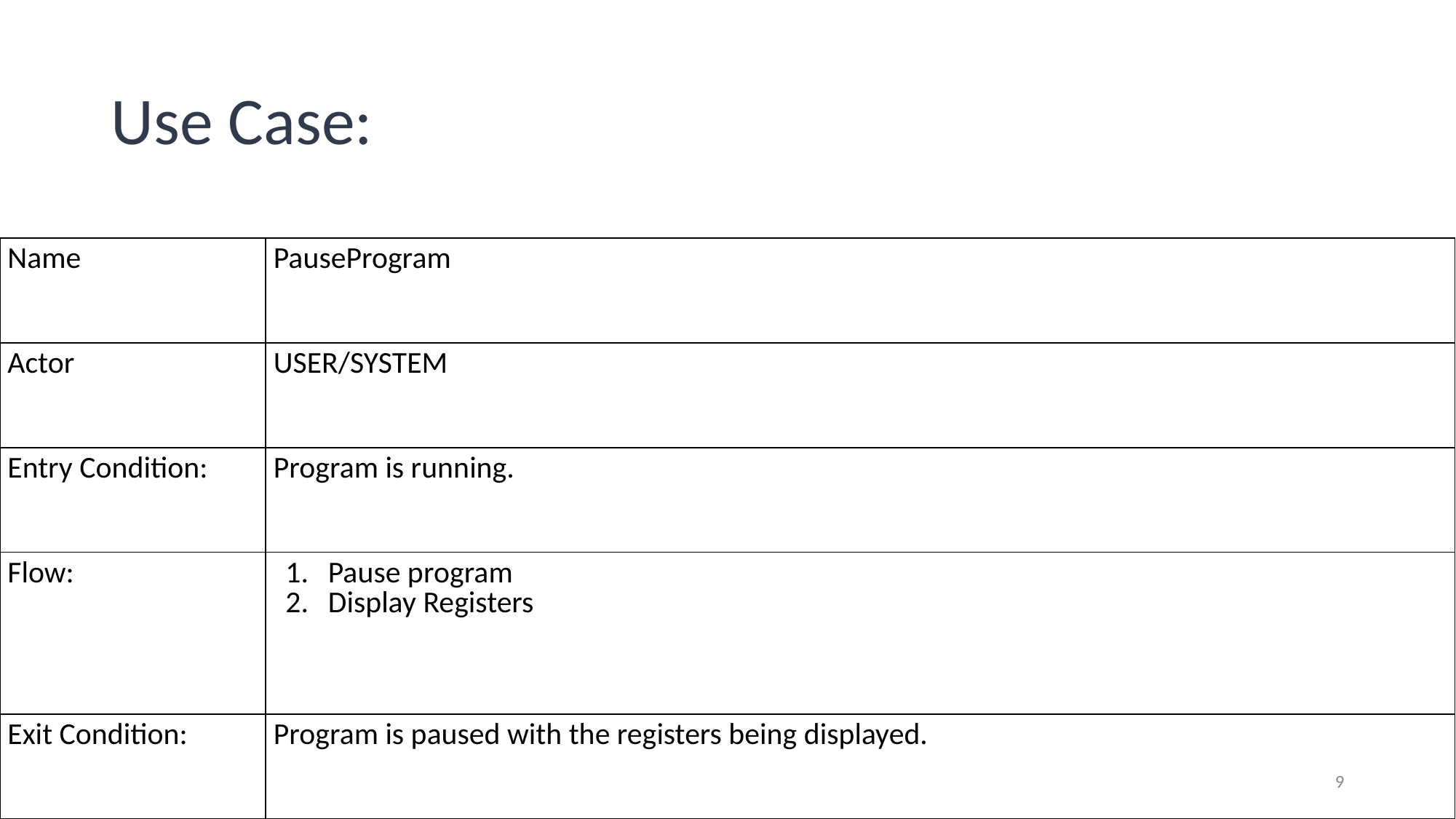

# Use Case:
| Name | PauseProgram |
| --- | --- |
| Actor | USER/SYSTEM |
| Entry Condition: | Program is running. |
| Flow: | Pause program Display Registers |
| Exit Condition: | Program is paused with the registers being displayed. |
9